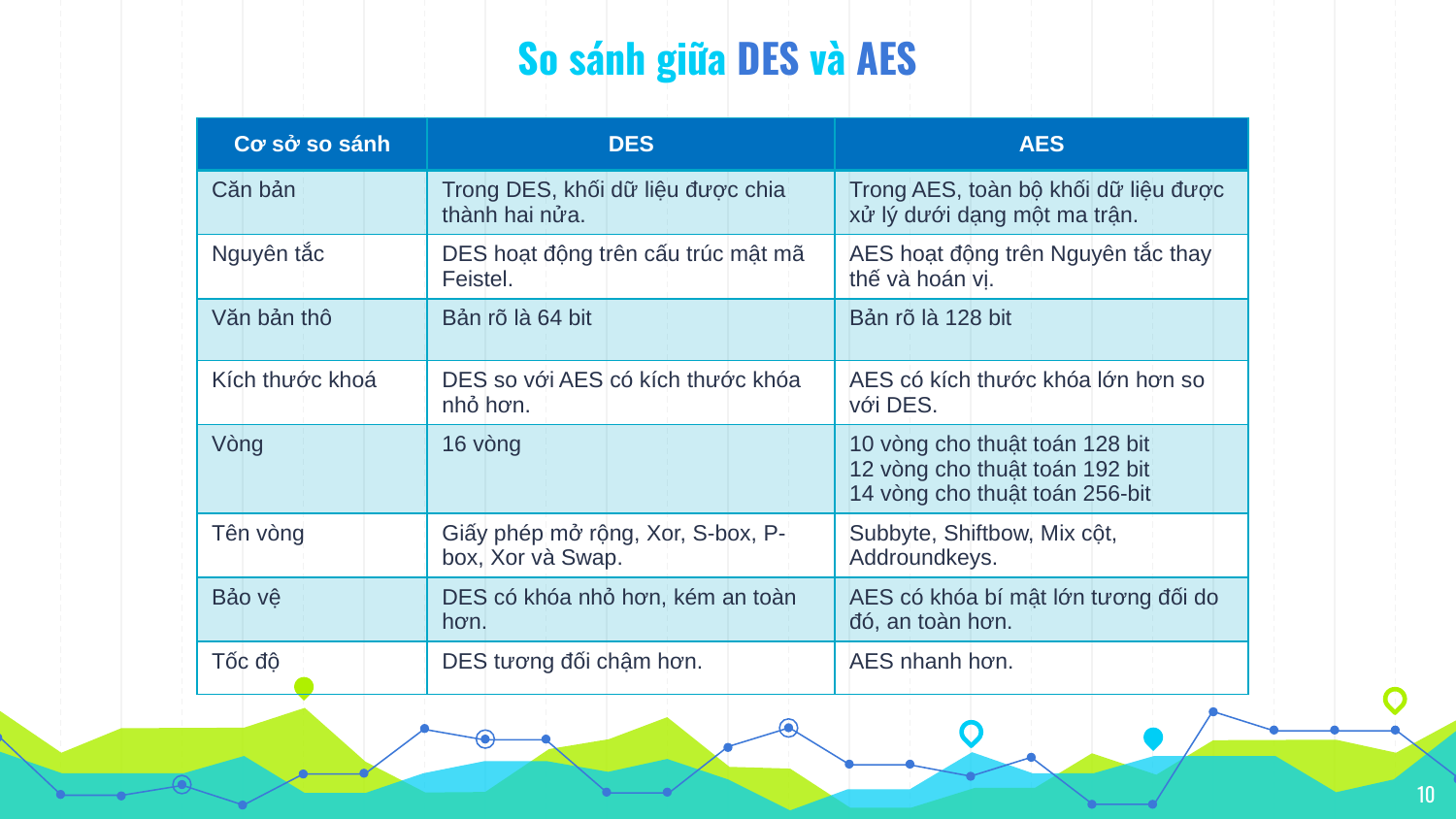

# So sánh giữa DES và AES
| Cơ sở so sánh | DES | AES |
| --- | --- | --- |
| Căn bản | Trong DES, khối dữ liệu được chia thành hai nửa. | Trong AES, toàn bộ khối dữ liệu được xử lý dưới dạng một ma trận. |
| Nguyên tắc | DES hoạt động trên cấu trúc mật mã Feistel. | AES hoạt động trên Nguyên tắc thay thế và hoán vị. |
| Văn bản thô | Bản rõ là 64 bit | Bản rõ là 128 bit |
| Kích thước khoá | DES so với AES có kích thước khóa nhỏ hơn. | AES có kích thước khóa lớn hơn so với DES. |
| Vòng | 16 vòng | 10 vòng cho thuật toán 128 bit 12 vòng cho thuật toán 192 bit 14 vòng cho thuật toán 256-bit |
| Tên vòng | Giấy phép mở rộng, Xor, S-box, P-box, Xor và Swap. | Subbyte, Shiftbow, Mix cột, Addroundkeys. |
| Bảo vệ | DES có khóa nhỏ hơn, kém an toàn hơn. | AES có khóa bí mật lớn tương đối do đó, an toàn hơn. |
| Tốc độ | DES tương đối chậm hơn. | AES nhanh hơn. |
10